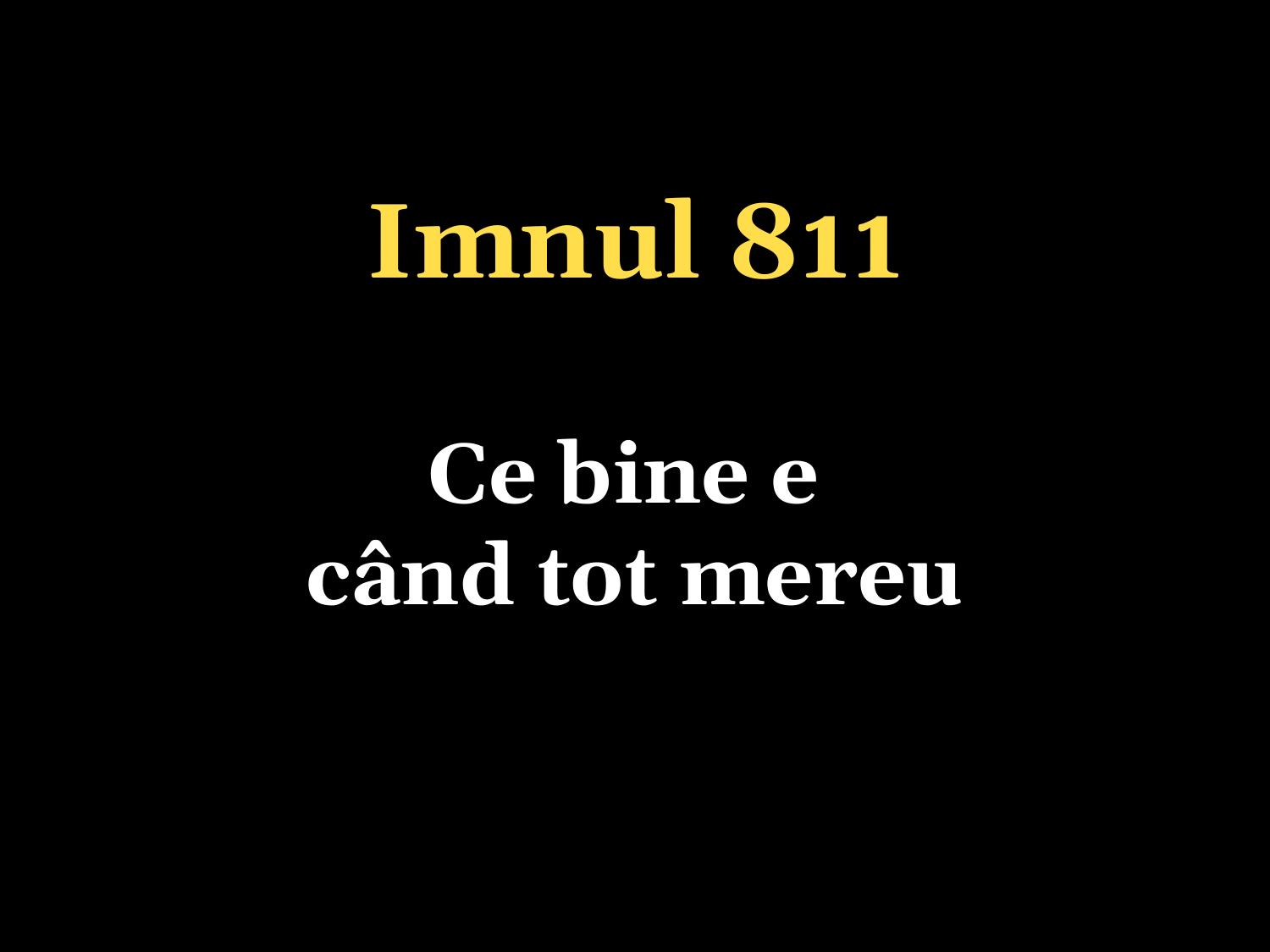

Imnul 811
Ce bine e
când tot mereu